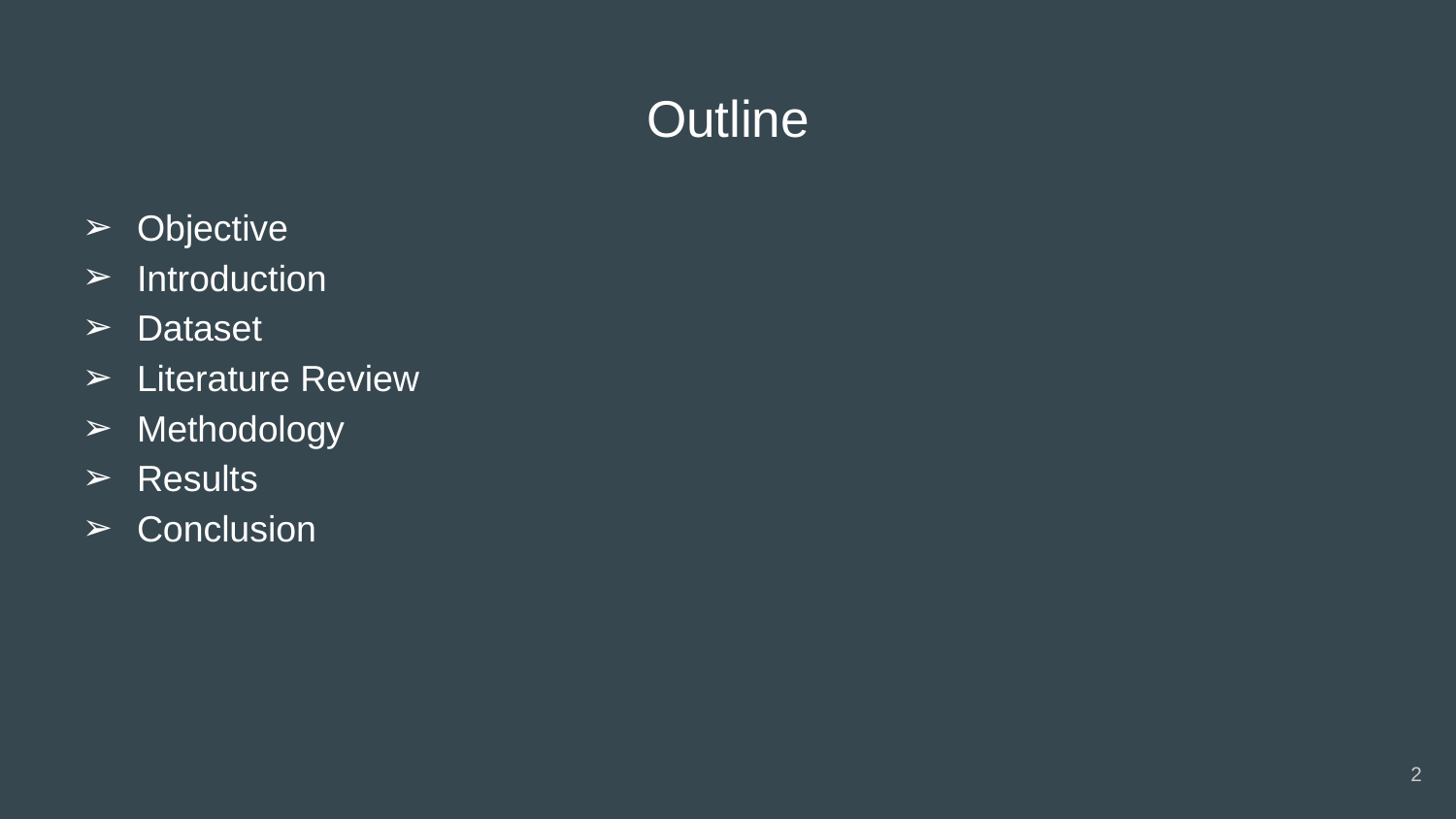

Outline
Objective
Introduction
Dataset
Literature Review
Methodology
Results
Conclusion

2